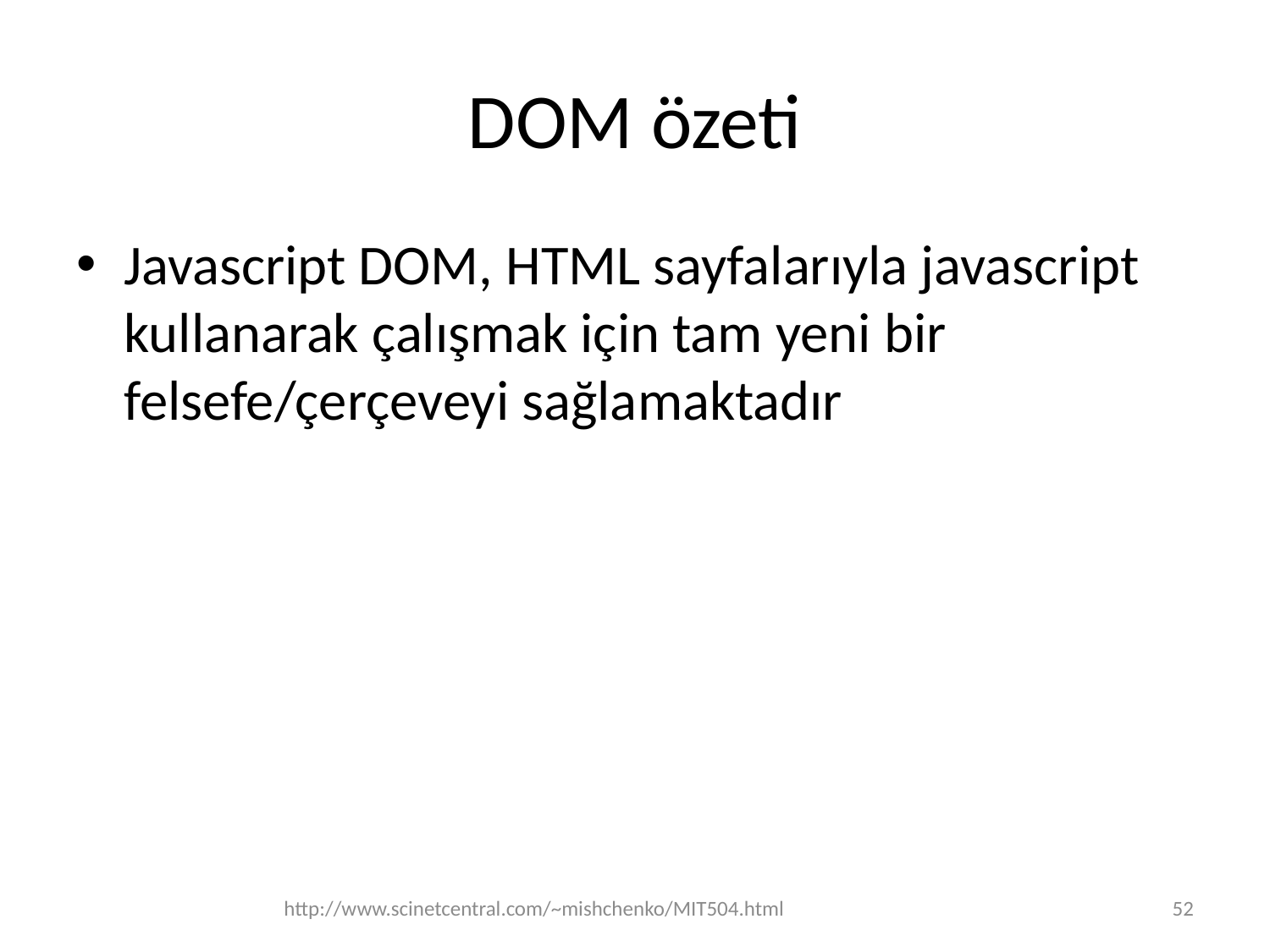

# DOM özeti
Javascript DOM, HTML sayfalarıyla javascript kullanarak çalışmak için tam yeni bir felsefe/çerçeveyi sağlamaktadır
http://www.scinetcentral.com/~mishchenko/MIT504.html
52